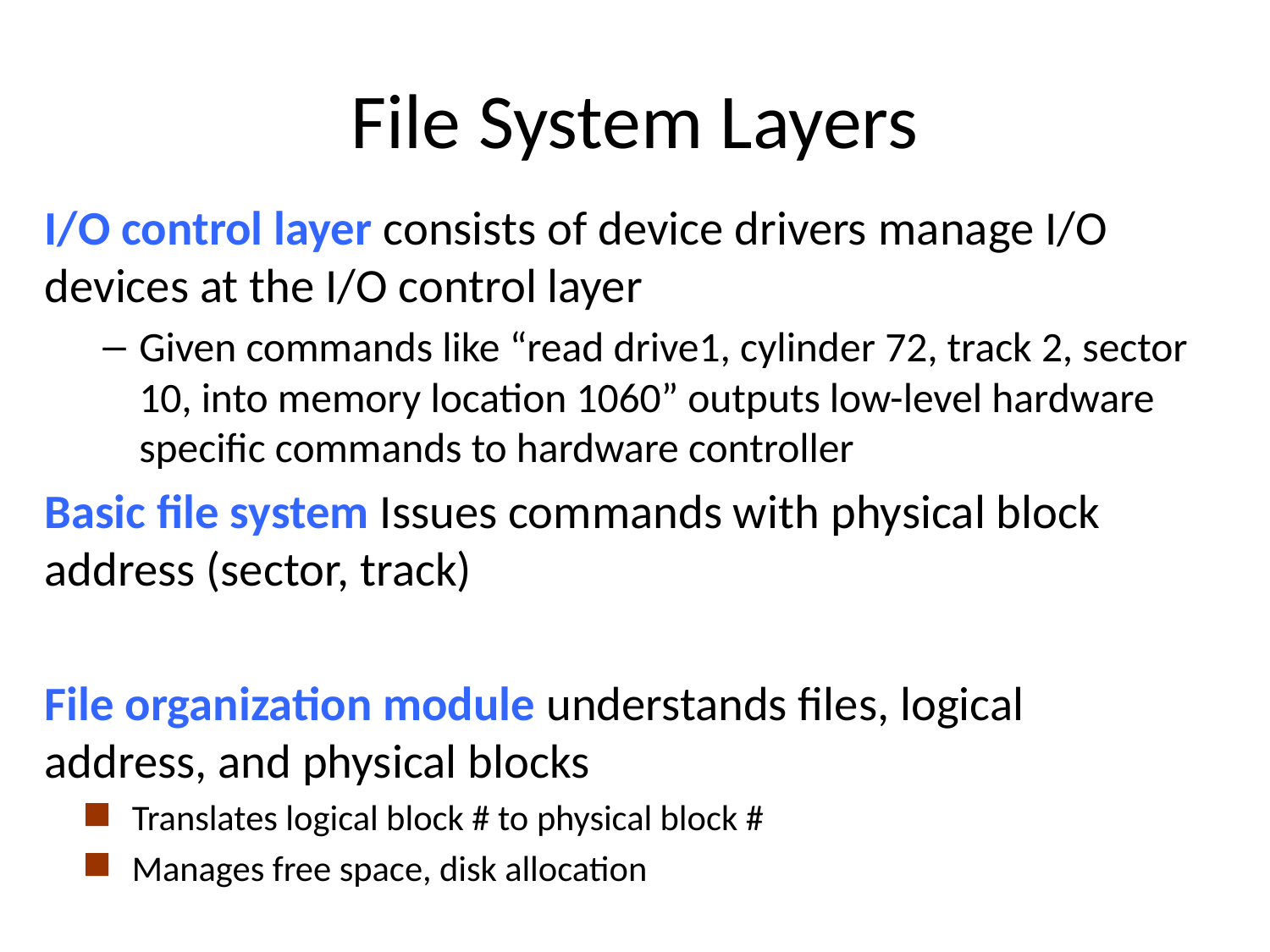

# File System Layers
I/O control layer consists of device drivers manage I/O devices at the I/O control layer
Given commands like “read drive1, cylinder 72, track 2, sector 10, into memory location 1060” outputs low-level hardware specific commands to hardware controller
Basic file system Issues commands with physical block address (sector, track)

File organization module understands files, logical address, and physical blocks
Translates logical block # to physical block #
Manages free space, disk allocation